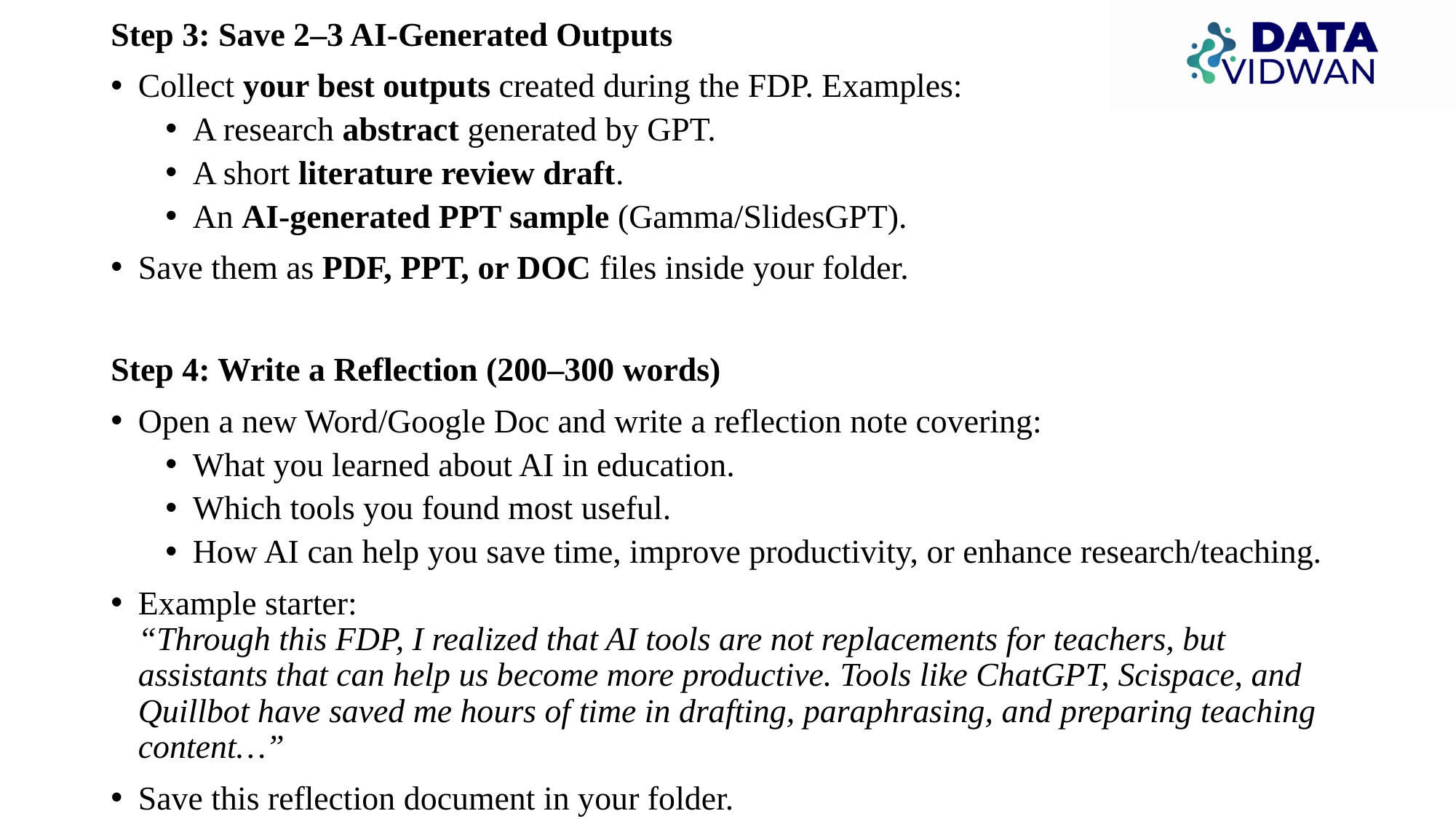

Step 3: Save 2–3 AI-Generated Outputs
Collect your best outputs created during the FDP. Examples:
A research abstract generated by GPT.
A short literature review draft.
An AI-generated PPT sample (Gamma/SlidesGPT).
Save them as PDF, PPT, or DOC files inside your folder.

Step 4: Write a Reflection (200–300 words)
Open a new Word/Google Doc and write a reflection note covering:
What you learned about AI in education.
Which tools you found most useful.
How AI can help you save time, improve productivity, or enhance research/teaching.
Example starter:
“Through this FDP, I realized that AI tools are not replacements for teachers, but assistants that can help us become more productive. Tools like ChatGPT, Scispace, and Quillbot have saved me hours of time in drafting, paraphrasing, and preparing teaching content…”
Save this reflection document in your folder.